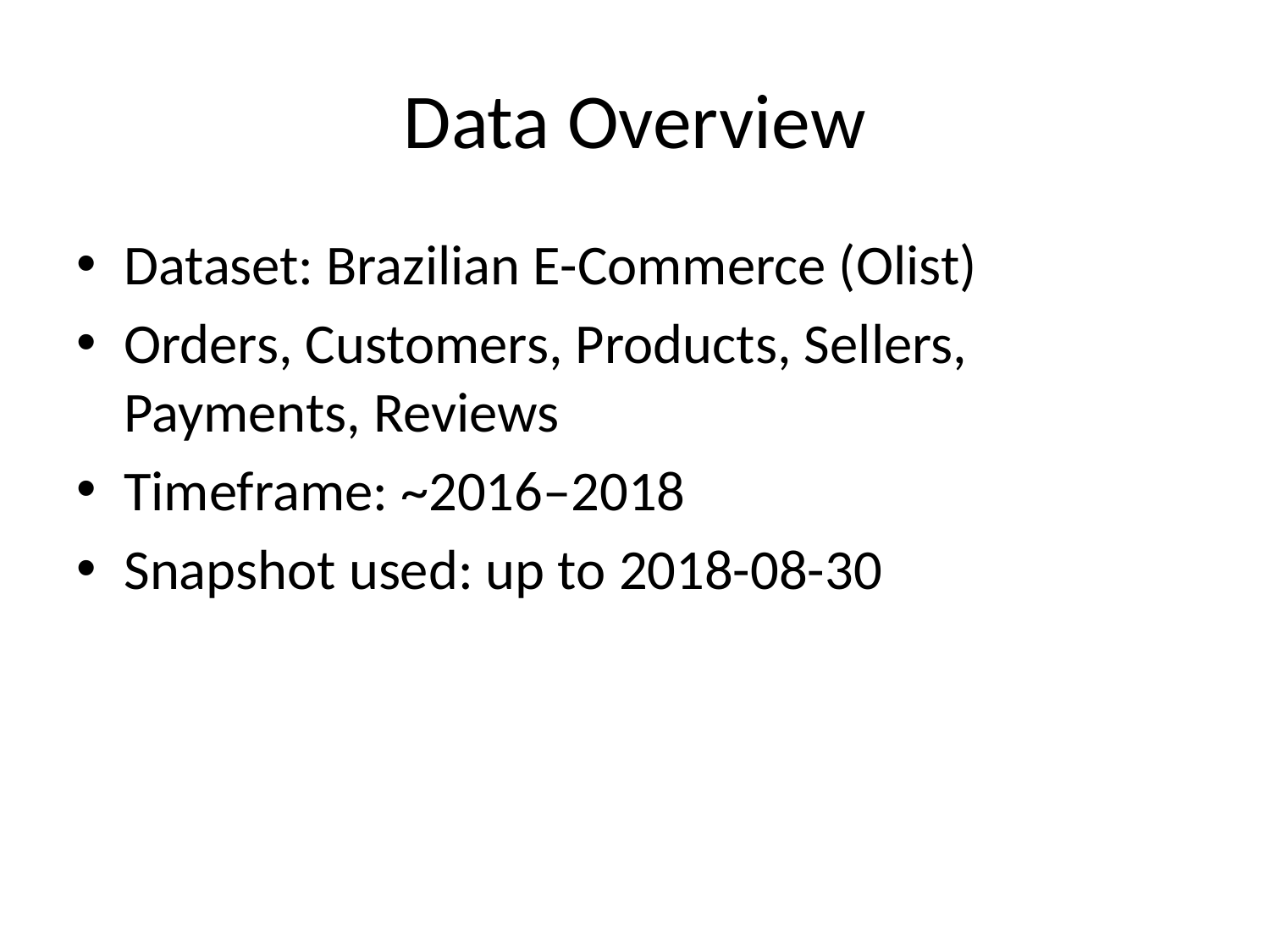

# Data Overview
Dataset: Brazilian E-Commerce (Olist)
Orders, Customers, Products, Sellers, Payments, Reviews
Timeframe: ~2016–2018
Snapshot used: up to 2018-08-30